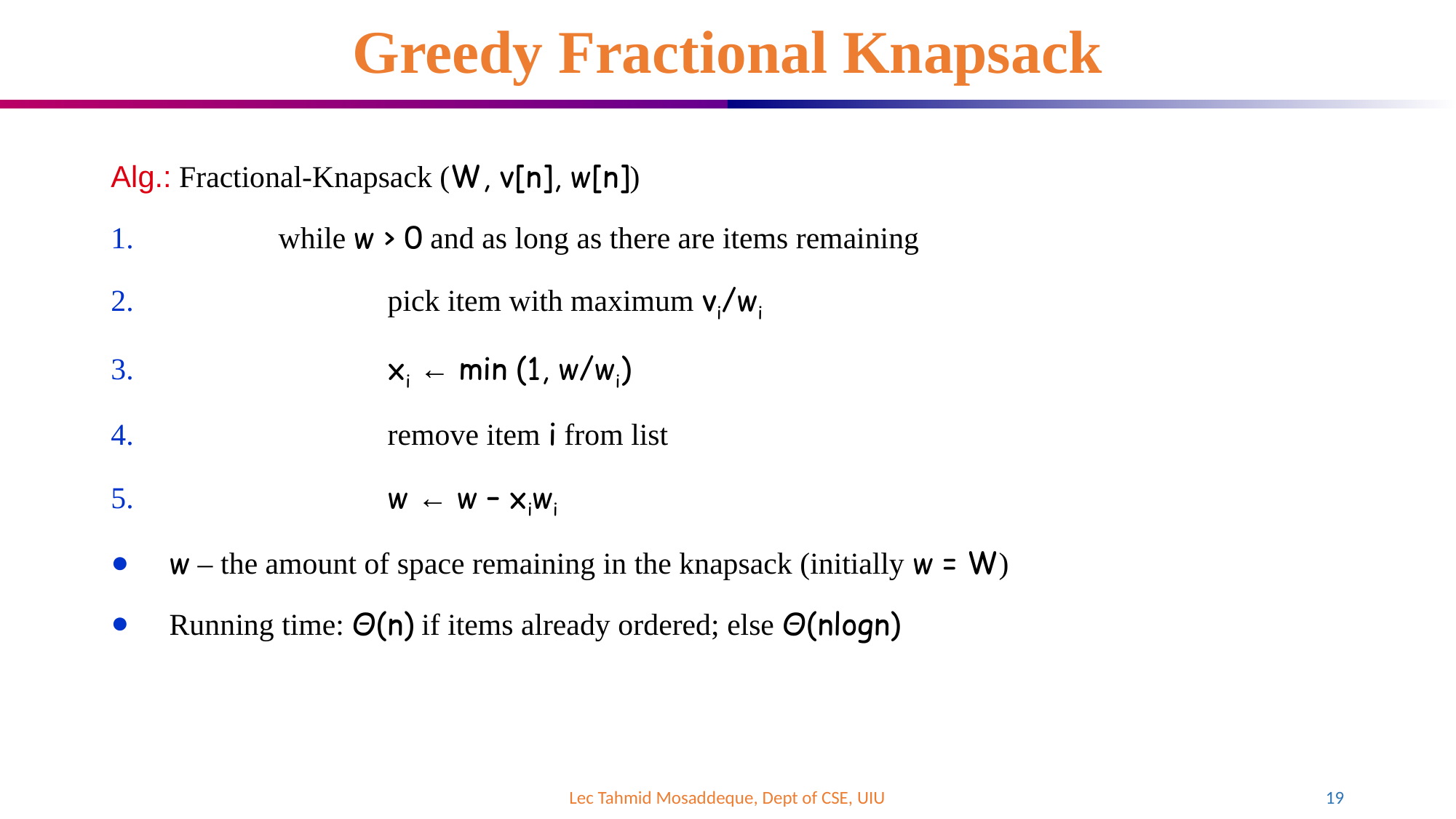

# Greedy Fractional Knapsack
Alg.: Fractional-Knapsack (W, v[n], w[n])
	while w > 0 and as long as there are items remaining
		pick item with maximum vi/wi
		xi ← min (1, w/wi)
		remove item i from list
		w ← w – xiwi
w – the amount of space remaining in the knapsack (initially w = W)
Running time: Θ(n) if items already ordered; else Θ(nlogn)
Lec Tahmid Mosaddeque, Dept of CSE, UIU
19